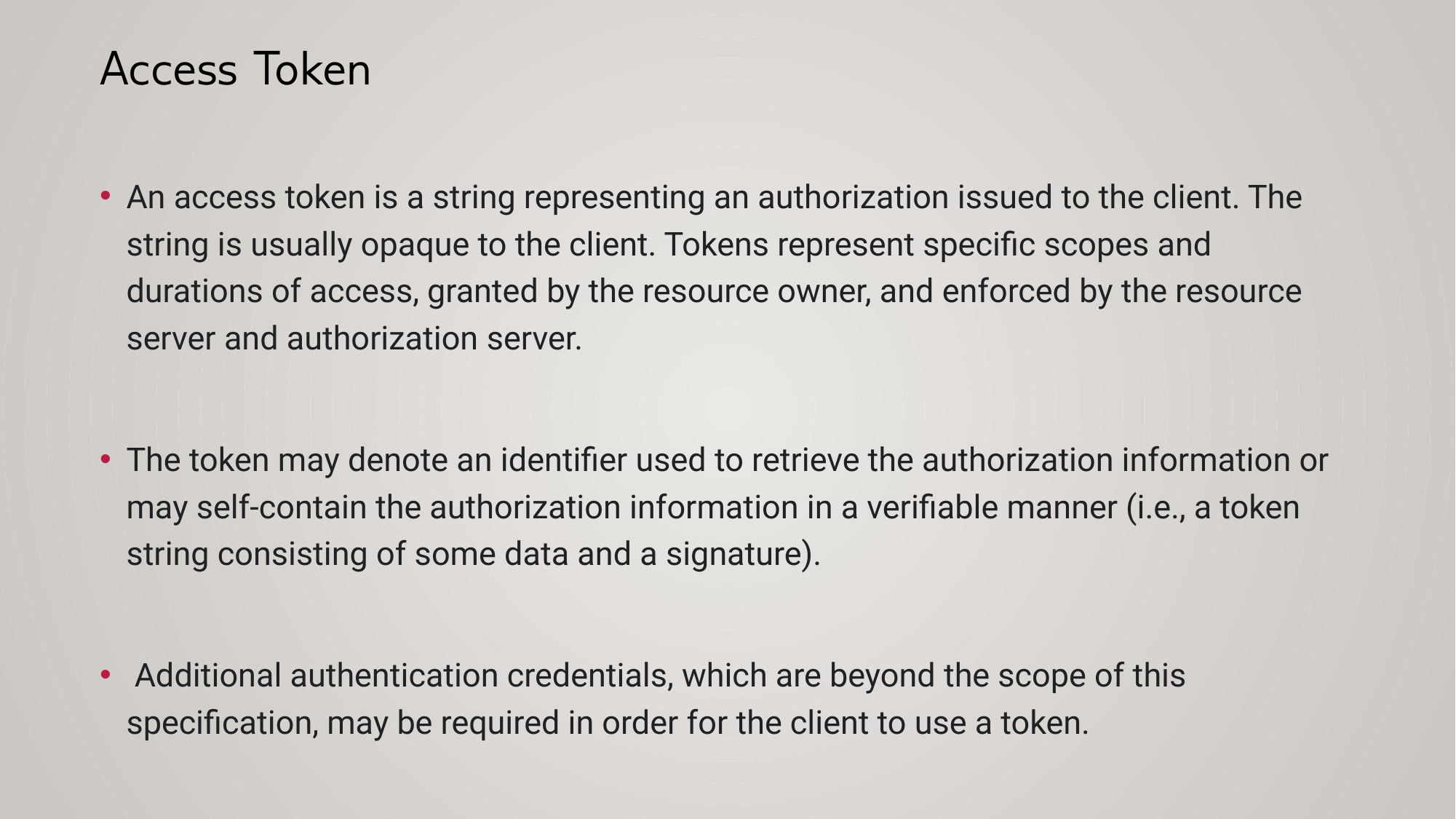

# Access Token
An access token is a string representing an authorization issued to the client. The string is usually opaque to the client. Tokens represent specific scopes and durations of access, granted by the resource owner, and enforced by the resource server and authorization server.

The token may denote an identifier used to retrieve the authorization information or may self-contain the authorization information in a verifiable manner (i.e., a token string consisting of some data and a signature).

 Additional authentication credentials, which are beyond the scope of this specification, may be required in order for the client to use a token.